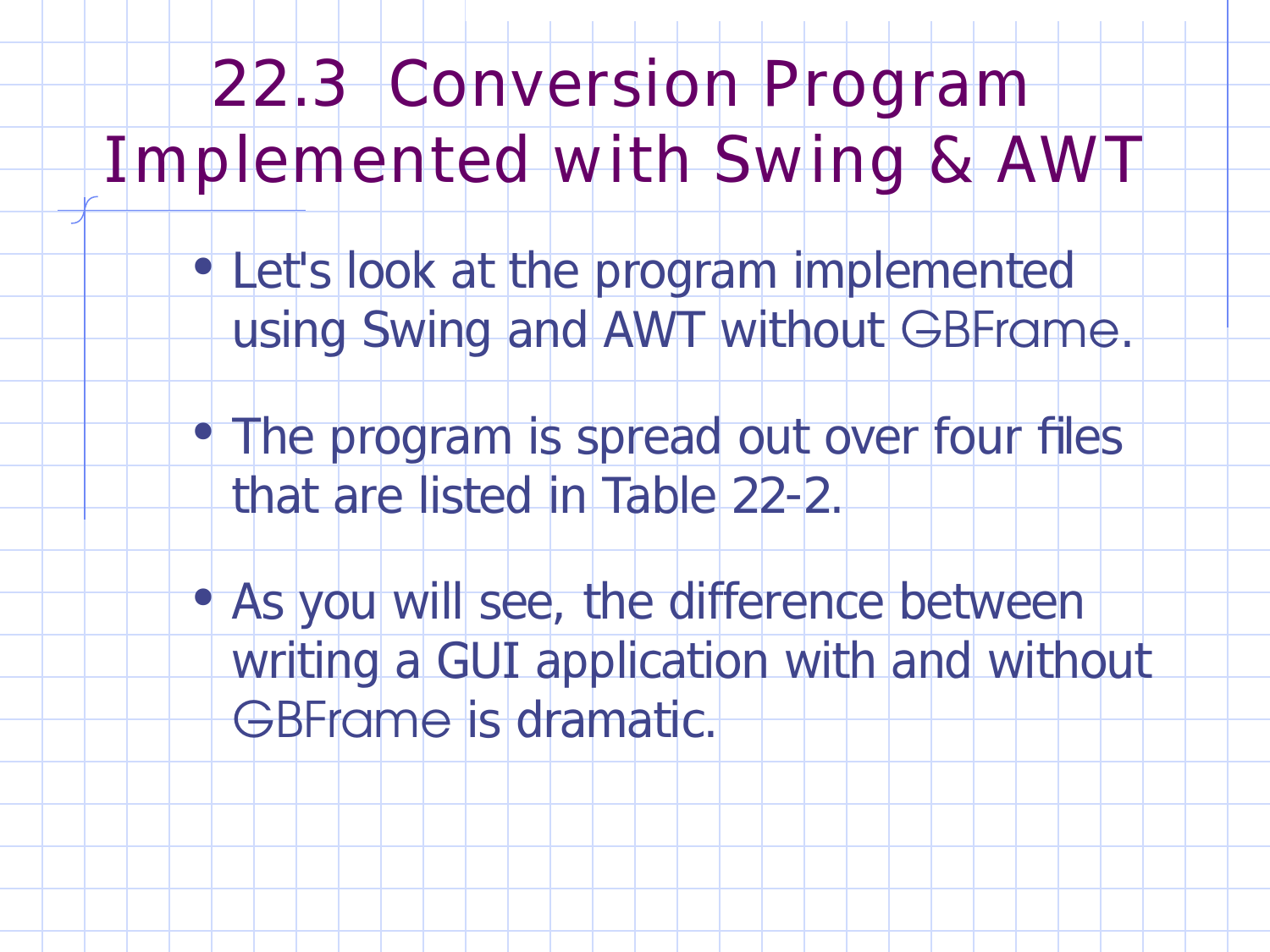

# 22.3  Conversion Program Implemented with Swing & AWT
Let's look at the program implemented using Swing and AWT without GBFrame.

The program is spread out over four files that are listed in Table 22-2.

As you will see, the difference between writing a GUI application with and without GBFrame is dramatic.